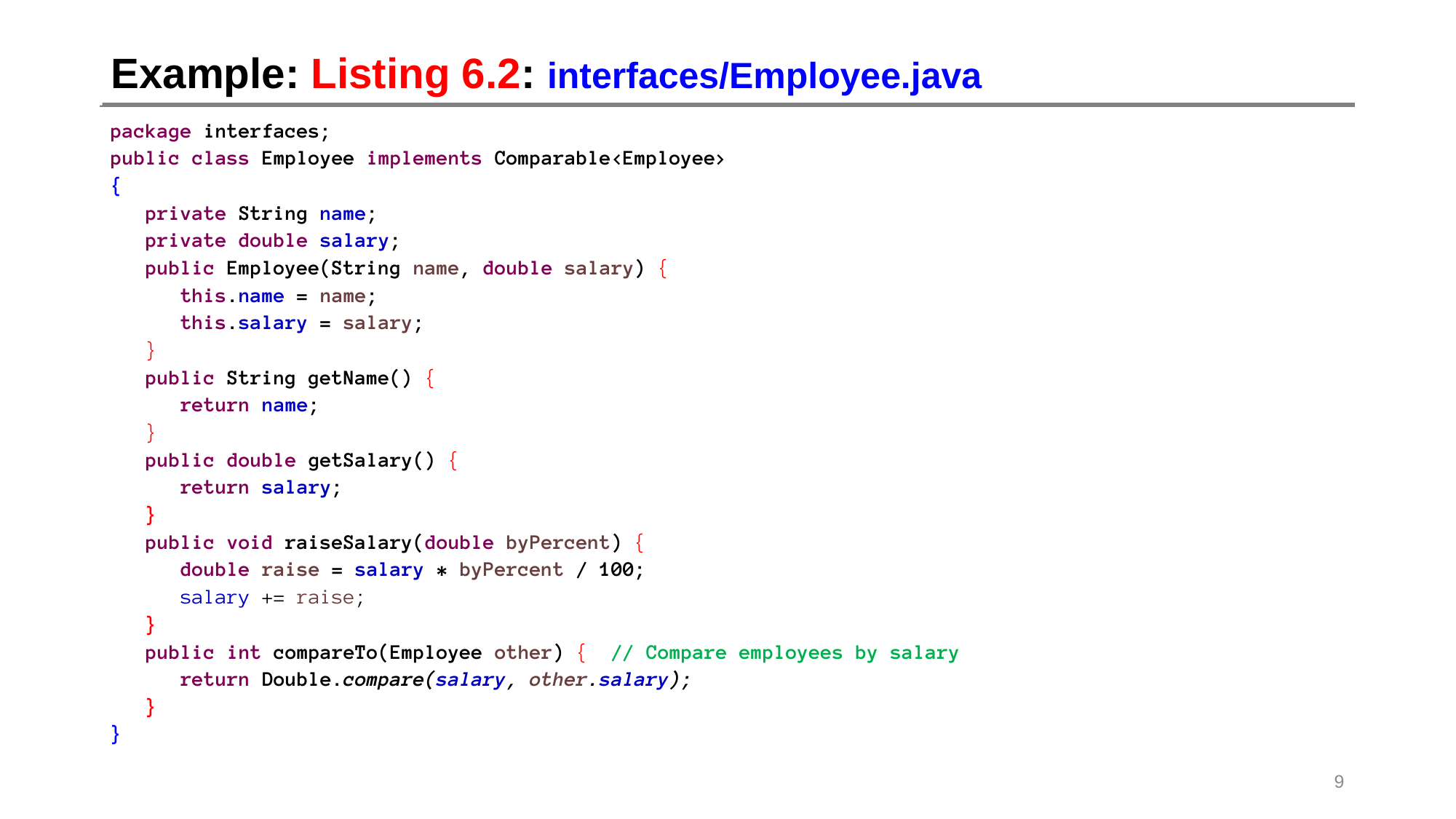

# Example: Listing 6.2: interfaces/Employee.java
package interfaces;
public class Employee implements Comparable<Employee>
{
   private String name;
   private double salary;
   public Employee(String name, double salary) {
      this.name = name;
      this.salary = salary;
   }
   public String getName() {
      return name;
   }
   public double getSalary() {
      return salary;
   }
   public void raiseSalary(double byPercent) {
      double raise = salary * byPercent / 100;
      salary += raise;
   }
   public int compareTo(Employee other) {  // Compare employees by salary
      return Double.compare(salary, other.salary);
   }
}
9